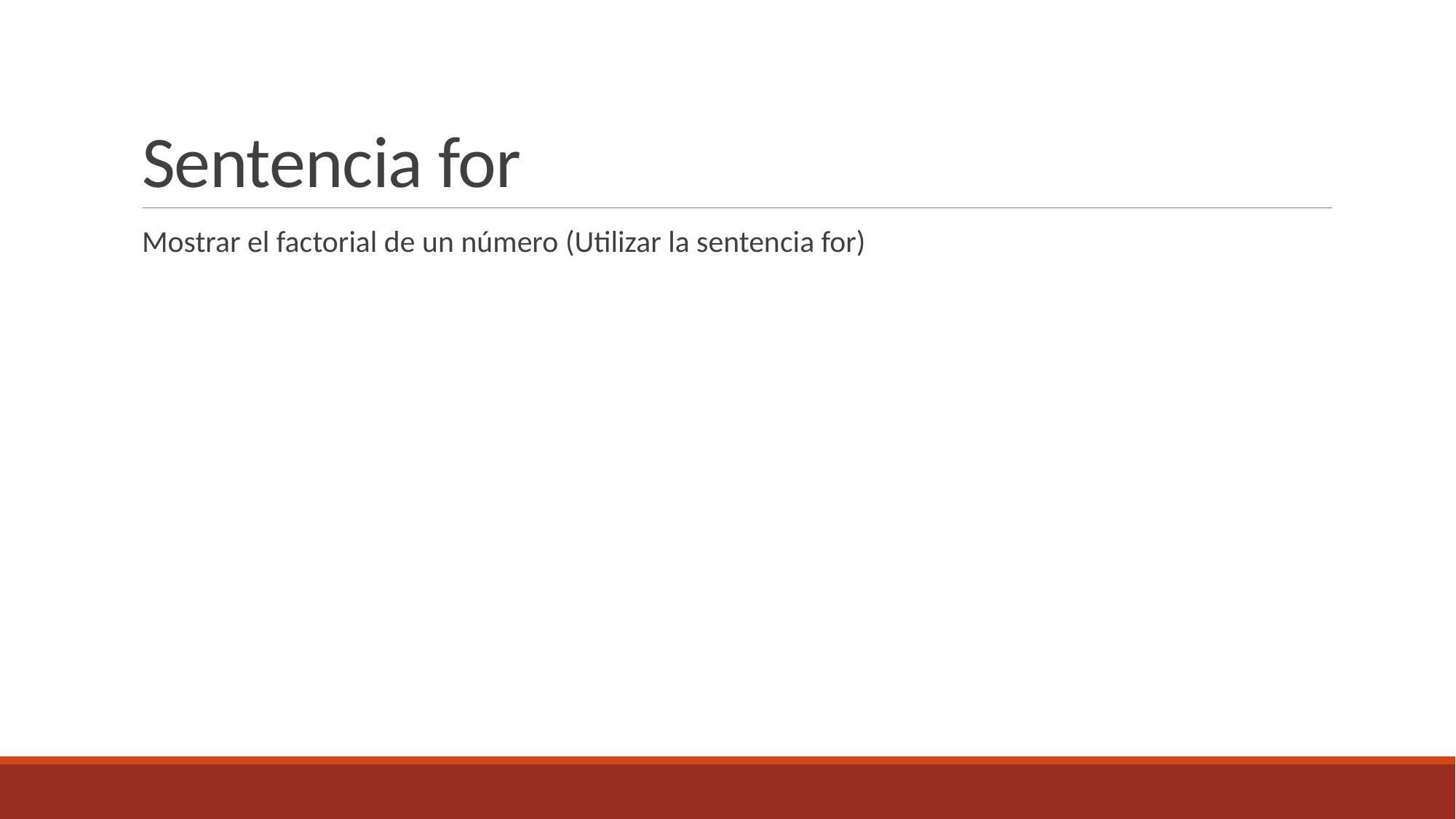

# Sentencia for
Mostrar el factorial de un número (Utilizar la sentencia for)